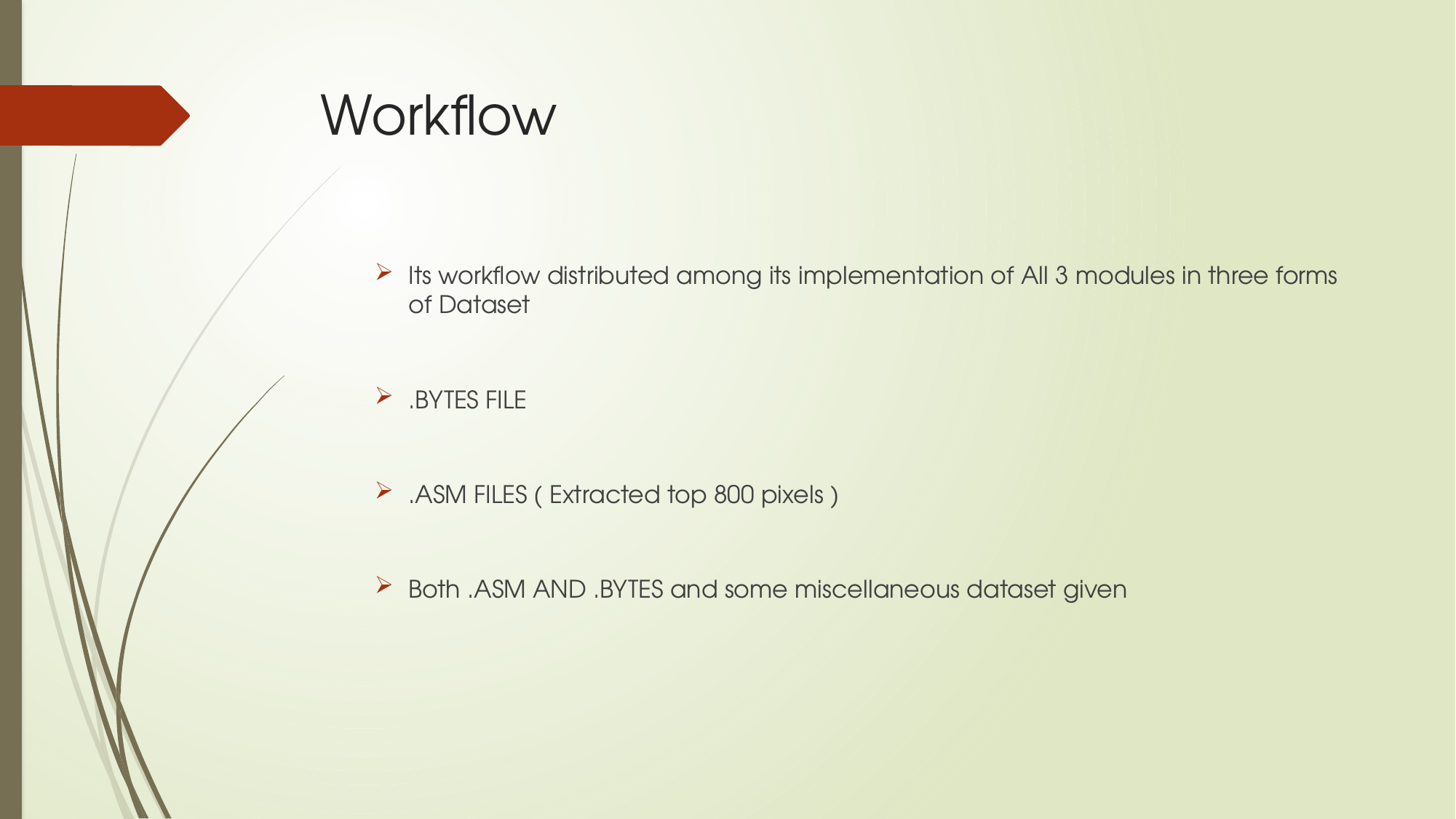

# Workflow
Its workflow distributed among its implementation of All 3 modules in three forms of Dataset

.BYTES FILE

.ASM FILES ( Extracted top 800 pixels )

Both .ASM AND .BYTES and some miscellaneous dataset given